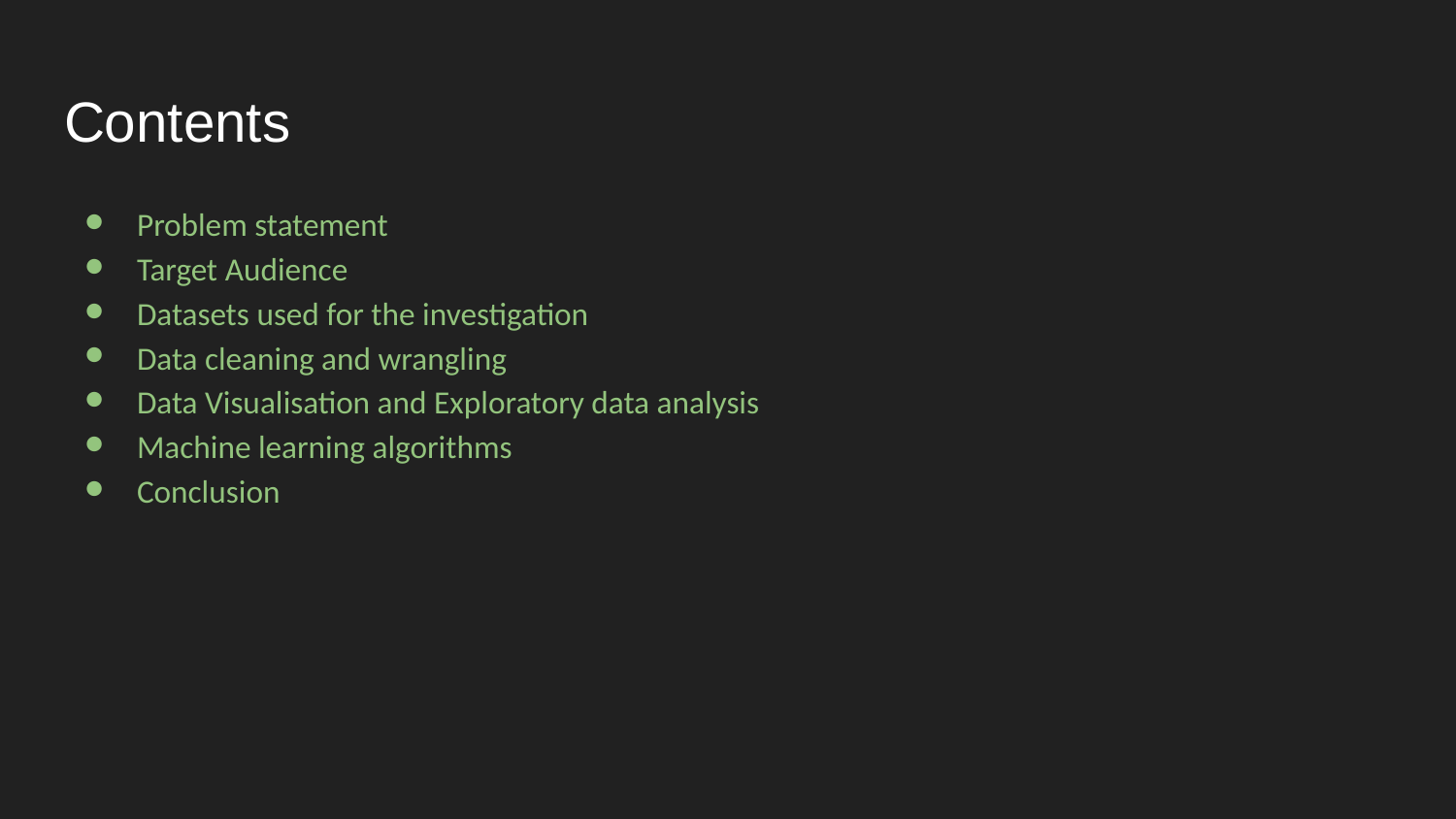

# Contents
Problem statement
Target Audience
Datasets used for the investigation
Data cleaning and wrangling
Data Visualisation and Exploratory data analysis
Machine learning algorithms
Conclusion